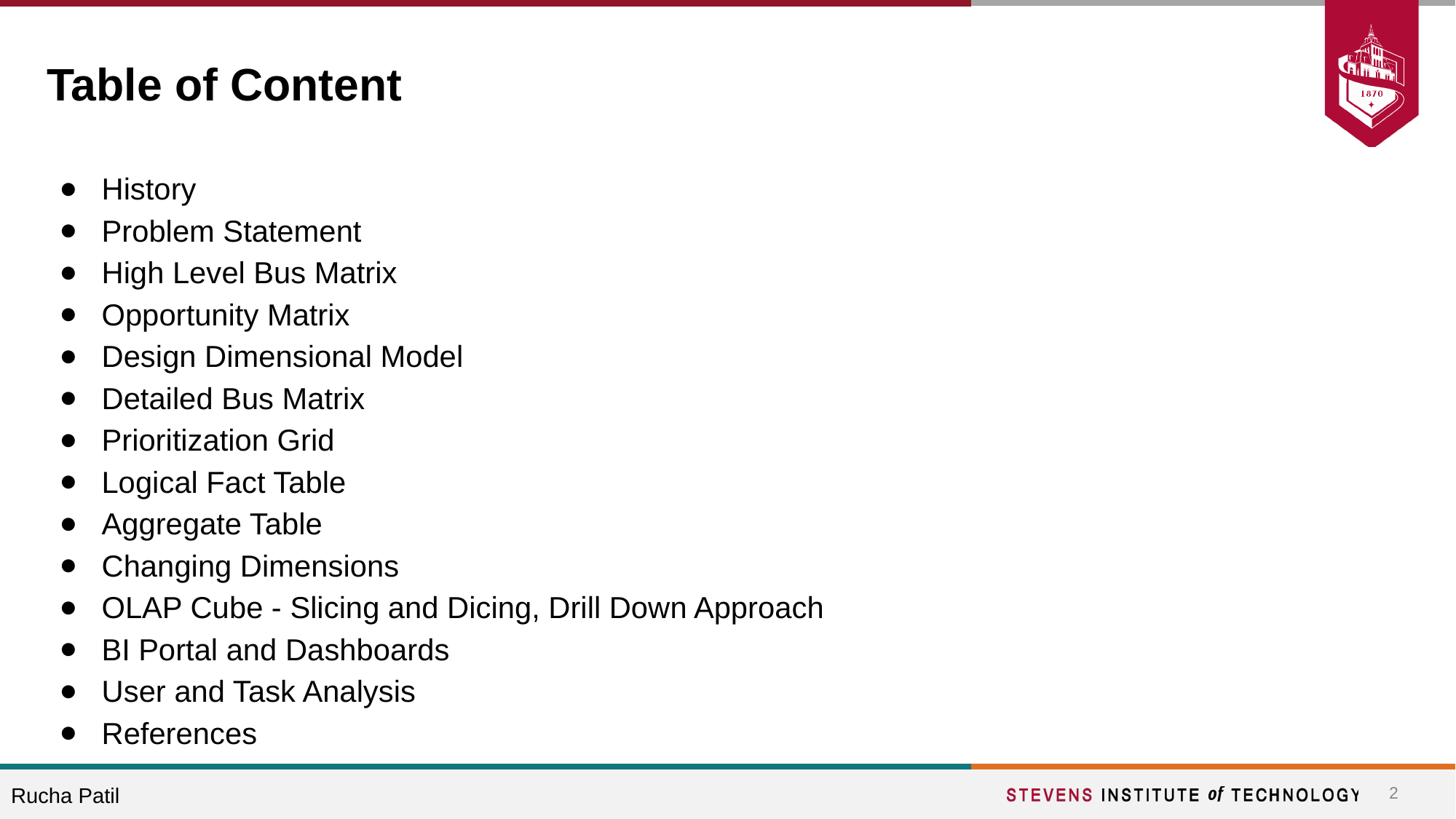

# Table of Content
History
Problem Statement
High Level Bus Matrix
Opportunity Matrix
Design Dimensional Model
Detailed Bus Matrix
Prioritization Grid
Logical Fact Table
Aggregate Table
Changing Dimensions
OLAP Cube - Slicing and Dicing, Drill Down Approach
BI Portal and Dashboards
User and Task Analysis
References
2
Rucha Patil